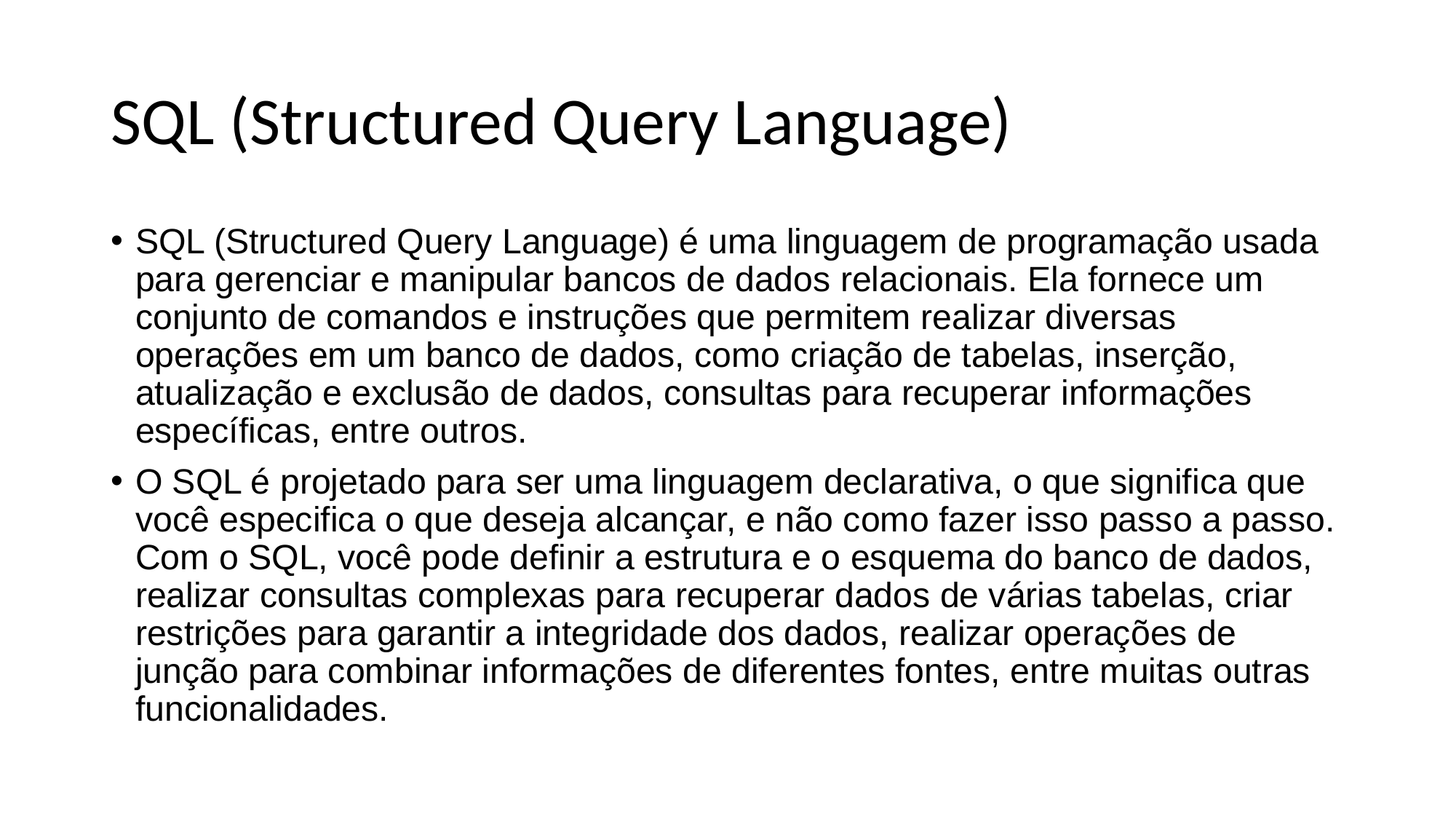

# SQL (Structured Query Language)
SQL (Structured Query Language) é uma linguagem de programação usada para gerenciar e manipular bancos de dados relacionais. Ela fornece um conjunto de comandos e instruções que permitem realizar diversas operações em um banco de dados, como criação de tabelas, inserção, atualização e exclusão de dados, consultas para recuperar informações específicas, entre outros.
O SQL é projetado para ser uma linguagem declarativa, o que significa que você especifica o que deseja alcançar, e não como fazer isso passo a passo. Com o SQL, você pode definir a estrutura e o esquema do banco de dados, realizar consultas complexas para recuperar dados de várias tabelas, criar restrições para garantir a integridade dos dados, realizar operações de junção para combinar informações de diferentes fontes, entre muitas outras funcionalidades.